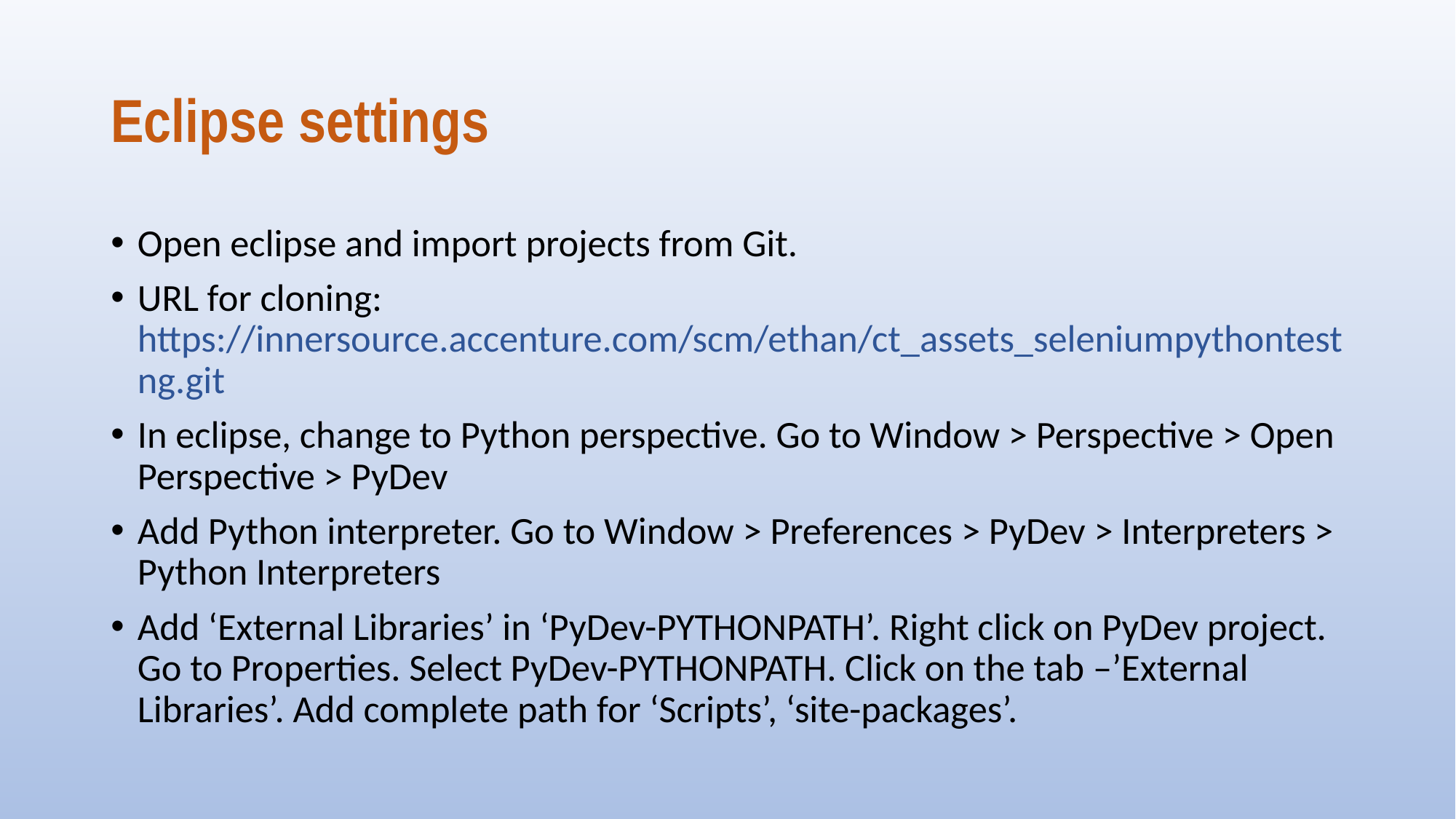

# Eclipse settings
Open eclipse and import projects from Git.
URL for cloning: https://innersource.accenture.com/scm/ethan/ct_assets_seleniumpythontestng.git
In eclipse, change to Python perspective. Go to Window > Perspective > Open Perspective > PyDev
Add Python interpreter. Go to Window > Preferences > PyDev > Interpreters > Python Interpreters
Add ‘External Libraries’ in ‘PyDev-PYTHONPATH’. Right click on PyDev project. Go to Properties. Select PyDev-PYTHONPATH. Click on the tab –’External Libraries’. Add complete path for ‘Scripts’, ‘site-packages’.